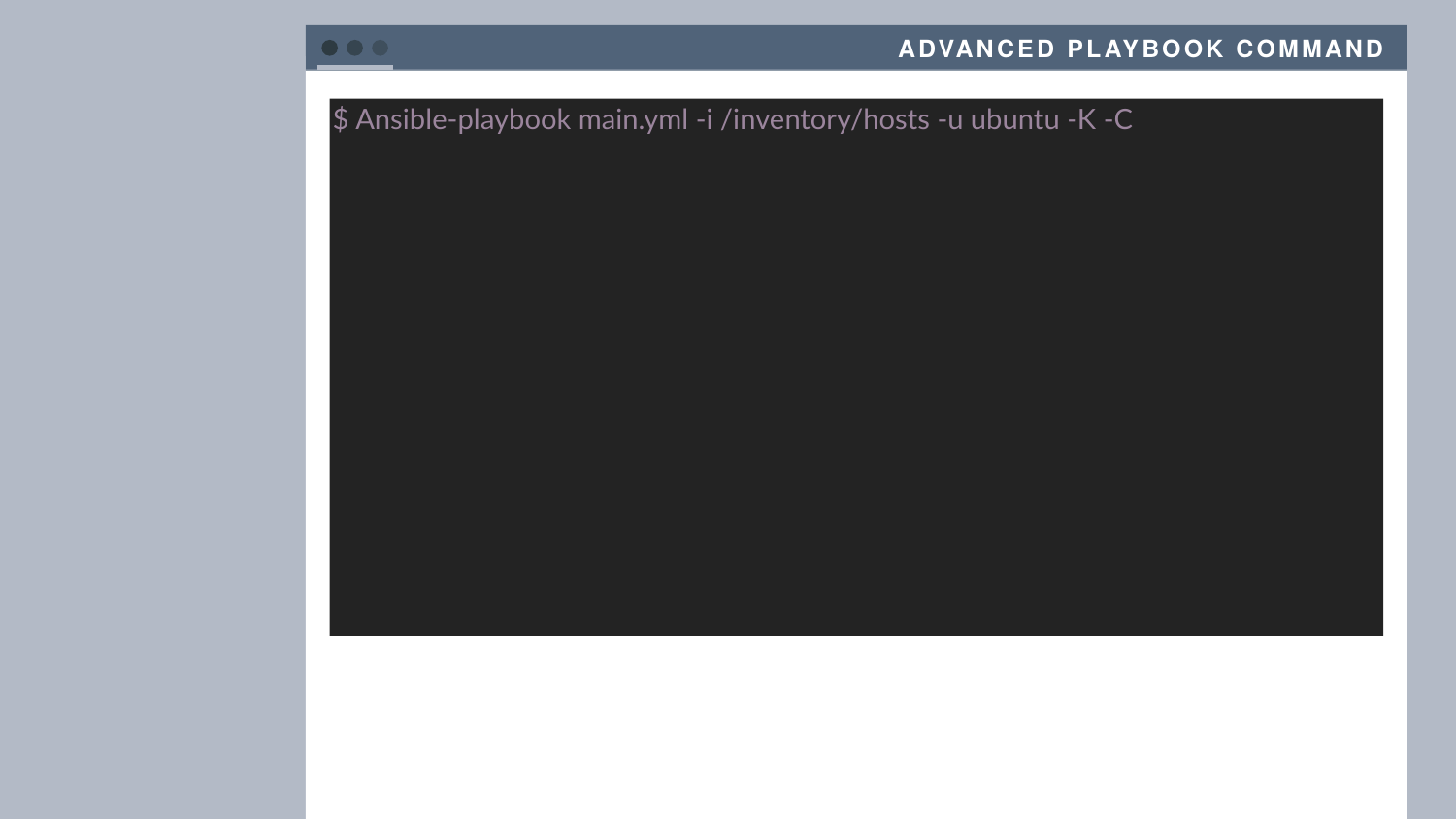

Advanced playbook command
$ Ansible-playbook main.yml -i /inventory/hosts -u ubuntu -K -C
114